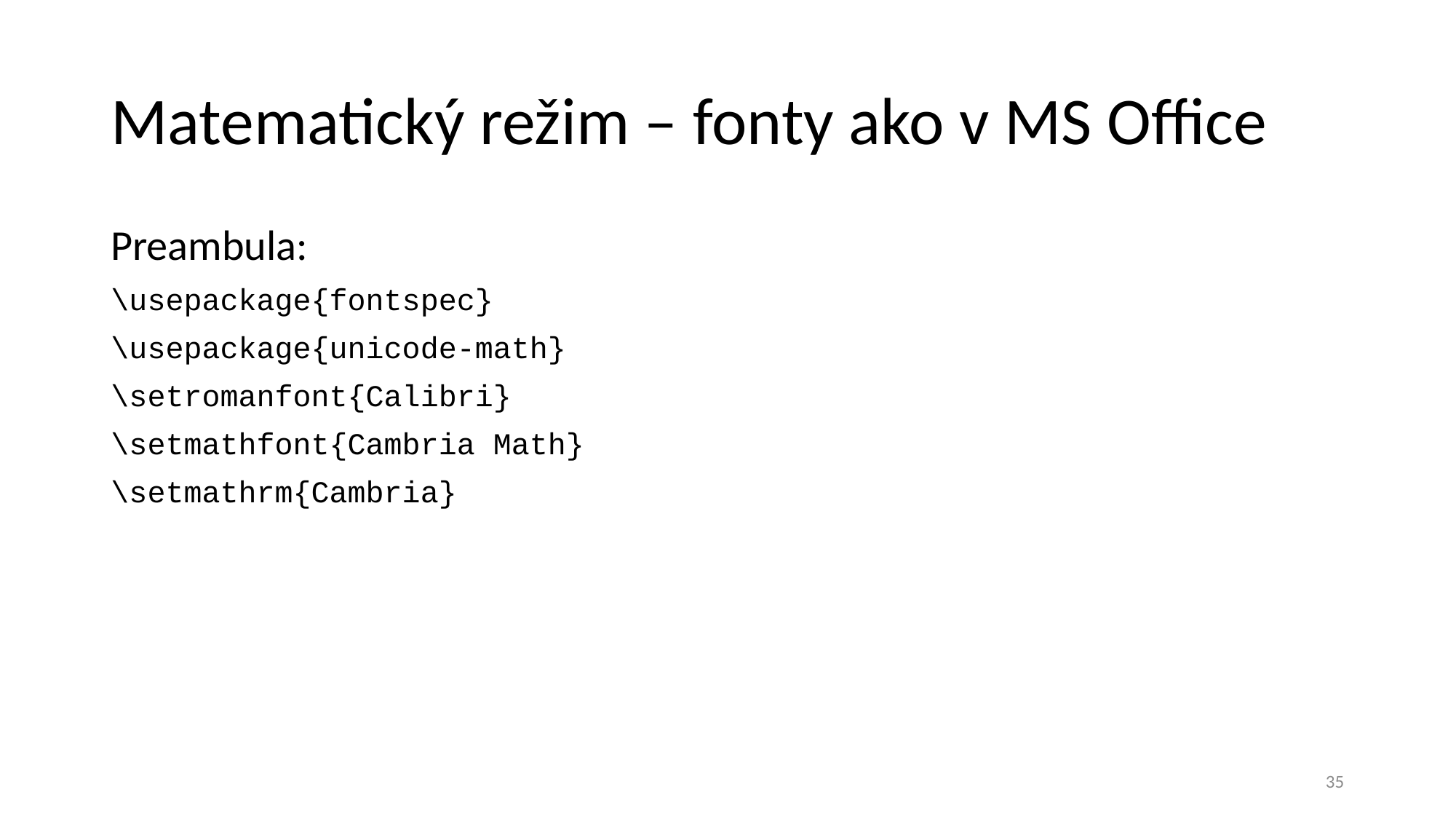

# Matematický režim – fonty ako v MS Office
Preambula:
\usepackage{fontspec}
\usepackage{unicode-math}
\setromanfont{Calibri}
\setmathfont{Cambria Math}
\setmathrm{Cambria}
35